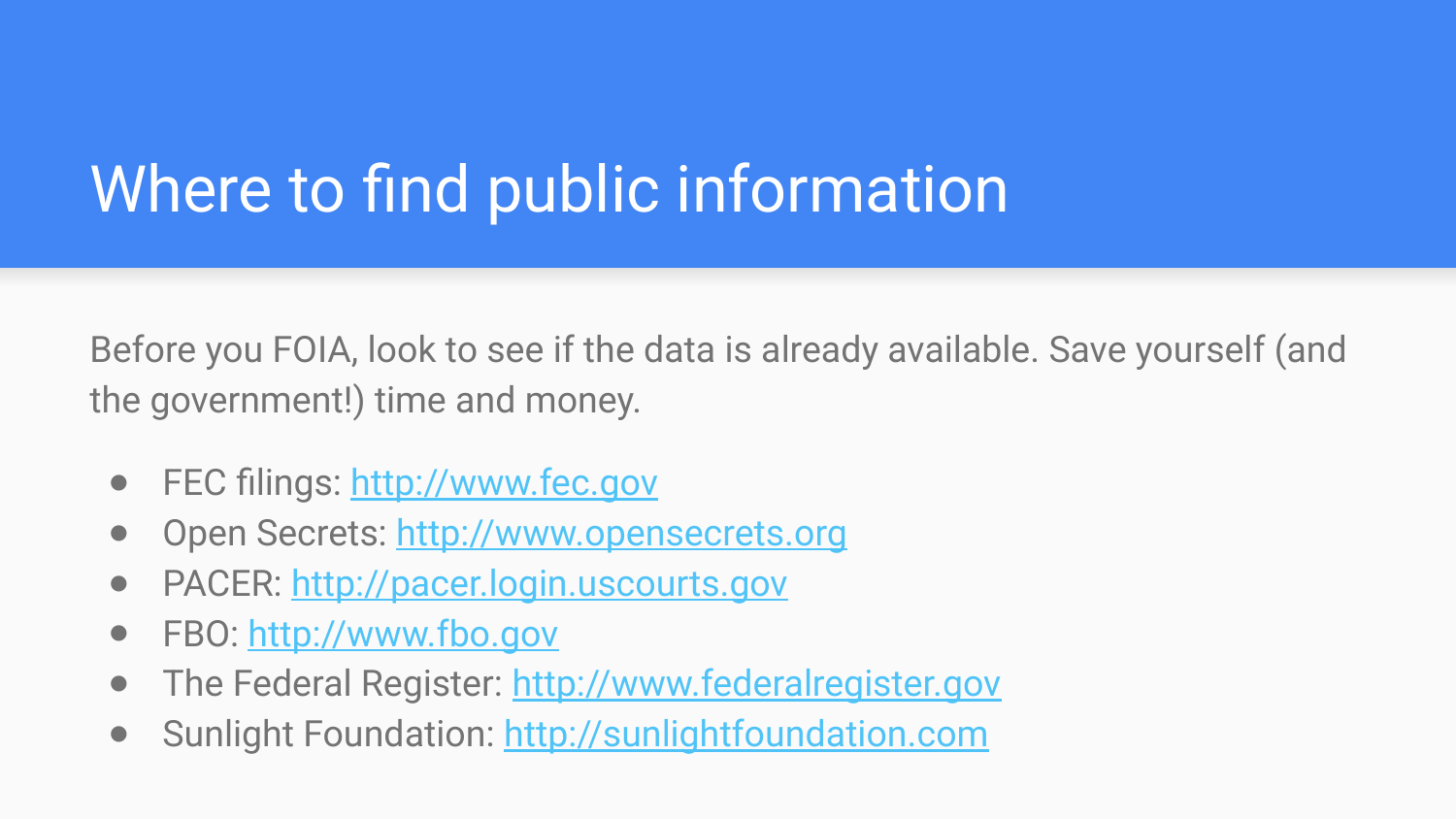

# Where to find public information
Before you FOIA, look to see if the data is already available. Save yourself (and the government!) time and money.
FEC filings: http://www.fec.gov
Open Secrets: http://www.opensecrets.org
PACER: http://pacer.login.uscourts.gov
FBO: http://www.fbo.gov
The Federal Register: http://www.federalregister.gov
Sunlight Foundation: http://sunlightfoundation.com